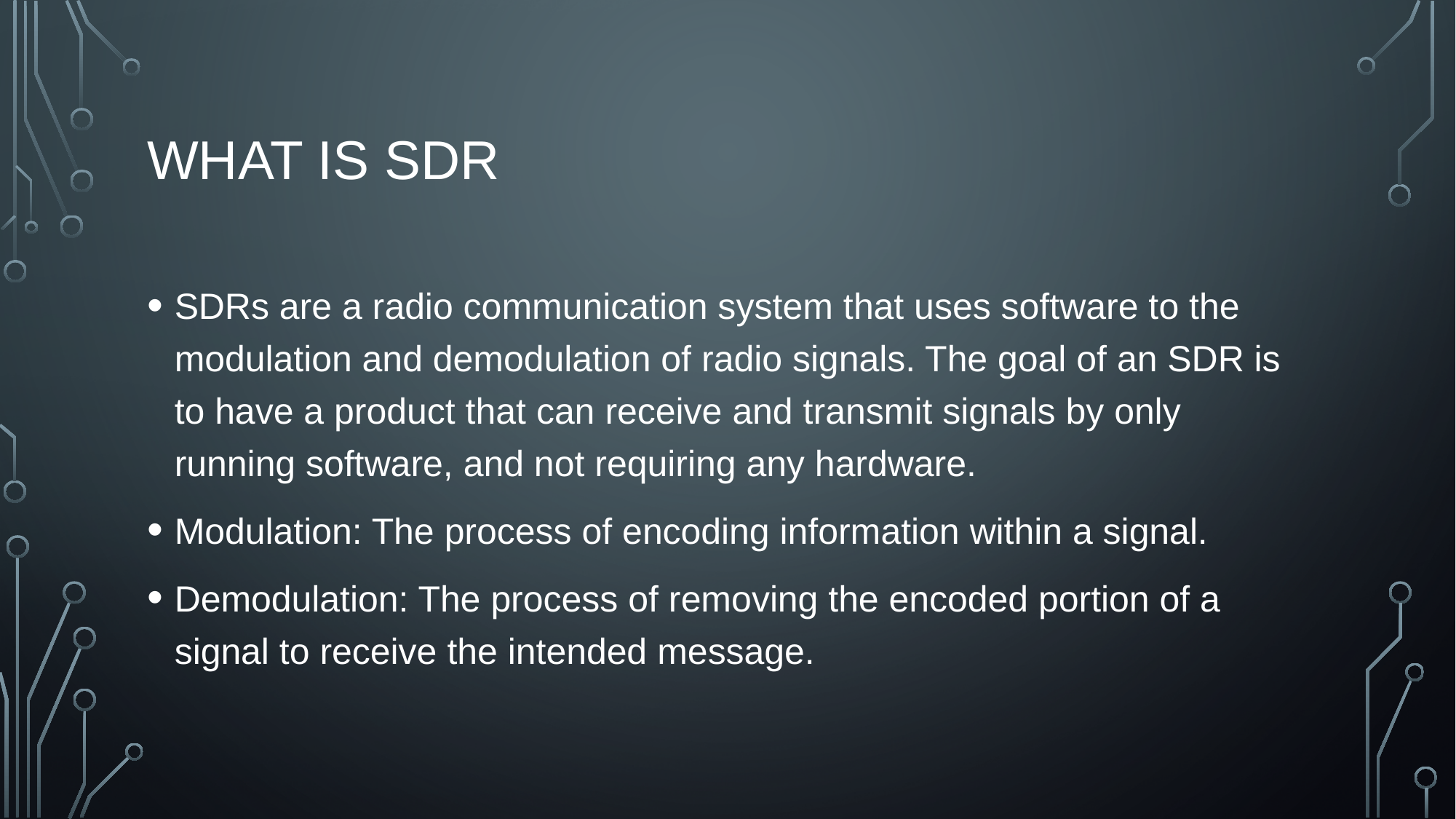

# What is SDR
SDRs are a radio communication system that uses software to the modulation and demodulation of radio signals. The goal of an SDR is to have a product that can receive and transmit signals by only running software, and not requiring any hardware.
Modulation: The process of encoding information within a signal.
Demodulation: The process of removing the encoded portion of a signal to receive the intended message.